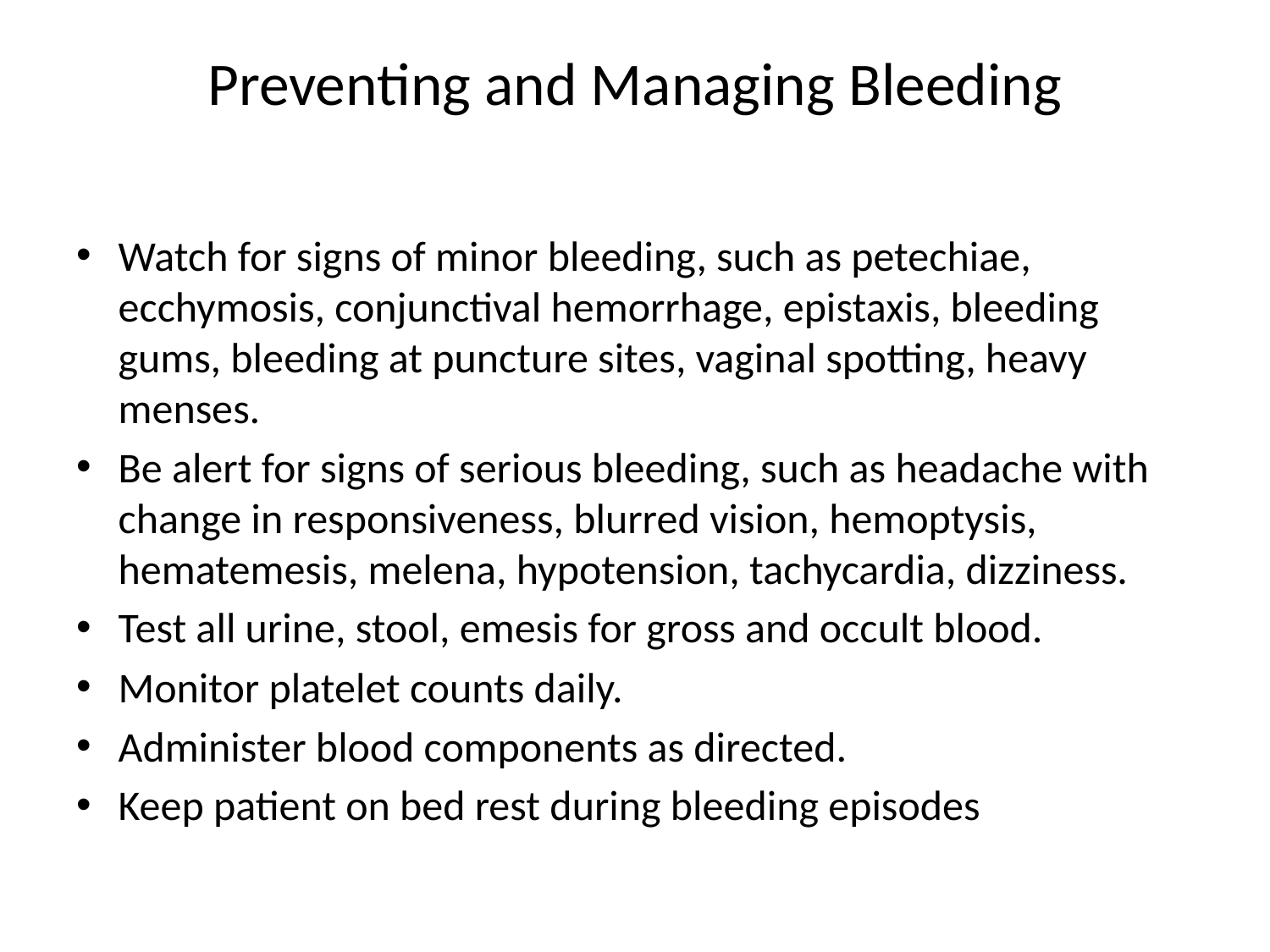

# Preventing and Managing Bleeding
Watch for signs of minor bleeding, such as petechiae, ecchymosis, conjunctival hemorrhage, epistaxis, bleeding gums, bleeding at puncture sites, vaginal spotting, heavy menses.
Be alert for signs of serious bleeding, such as headache with change in responsiveness, blurred vision, hemoptysis, hematemesis, melena, hypotension, tachycardia, dizziness.
Test all urine, stool, emesis for gross and occult blood.
Monitor platelet counts daily.
Administer blood components as directed.
Keep patient on bed rest during bleeding episodes